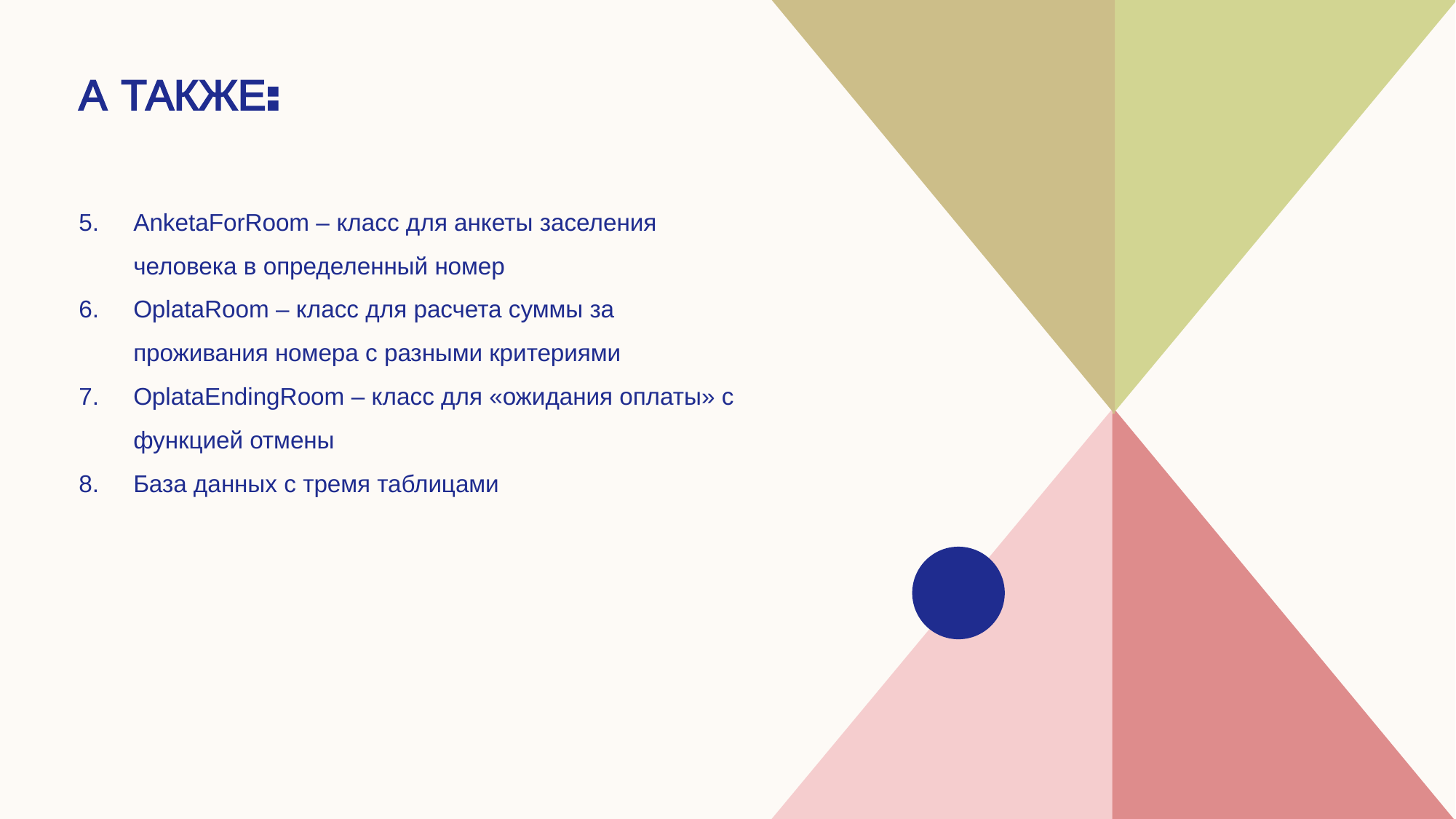

# А также:
AnketaForRoom – класс для анкеты заселения человека в определенный номер
OplataRoom – класс для расчета суммы за проживания номера с разными критериями
OplataEndingRoom – класс для «ожидания оплаты» с функцией отмены
База данных с тремя таблицами